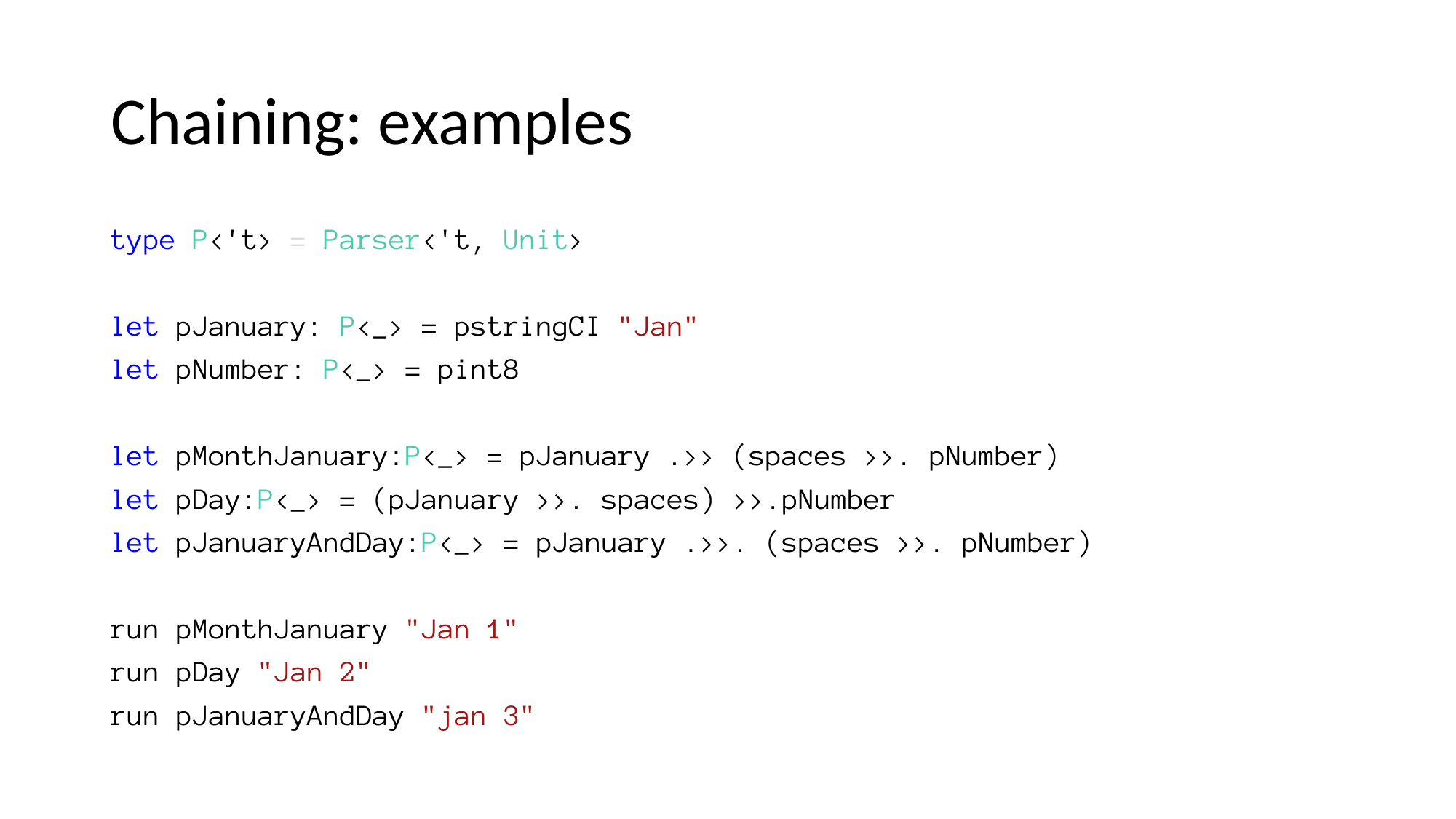

# Chaining: examples
type P<'t> = Parser<'t, Unit>

let pJanuary: P<_> = pstringCI "Jan"
let pNumber: P<_> = pint8

let pMonthJanuary:P<_> = pJanuary .>> (spaces >>. pNumber)
let pDay:P<_> = (pJanuary >>. spaces) >>.pNumber
let pJanuaryAndDay:P<_> = pJanuary .>>. (spaces >>. pNumber)

run pMonthJanuary "Jan 1"
run pDay "Jan 2"
run pJanuaryAndDay "jan 3"